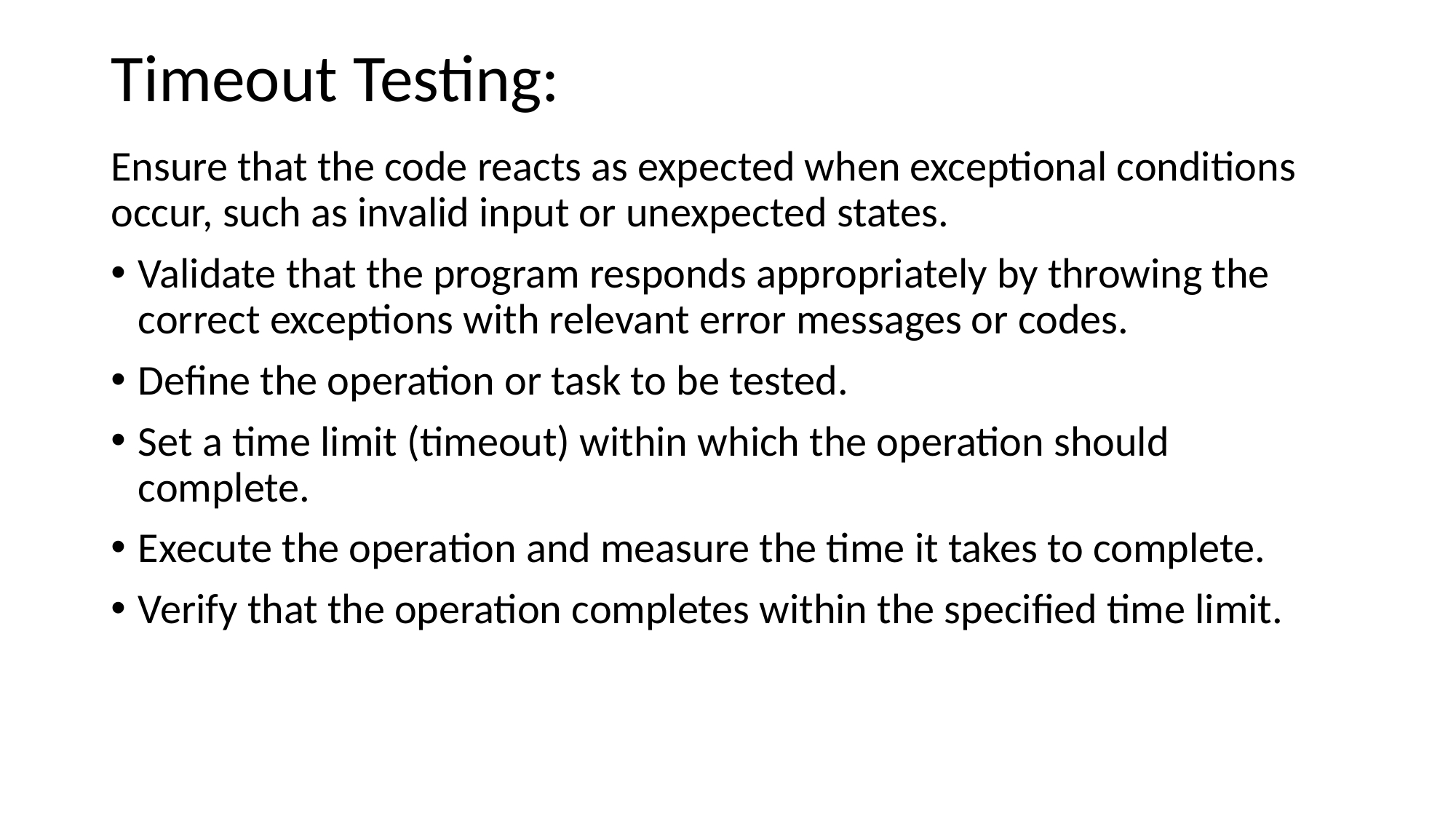

# Timeout Testing:
Ensure that the code reacts as expected when exceptional conditions occur, such as invalid input or unexpected states.
Validate that the program responds appropriately by throwing the correct exceptions with relevant error messages or codes.
Define the operation or task to be tested.
Set a time limit (timeout) within which the operation should complete.
Execute the operation and measure the time it takes to complete.
Verify that the operation completes within the specified time limit.